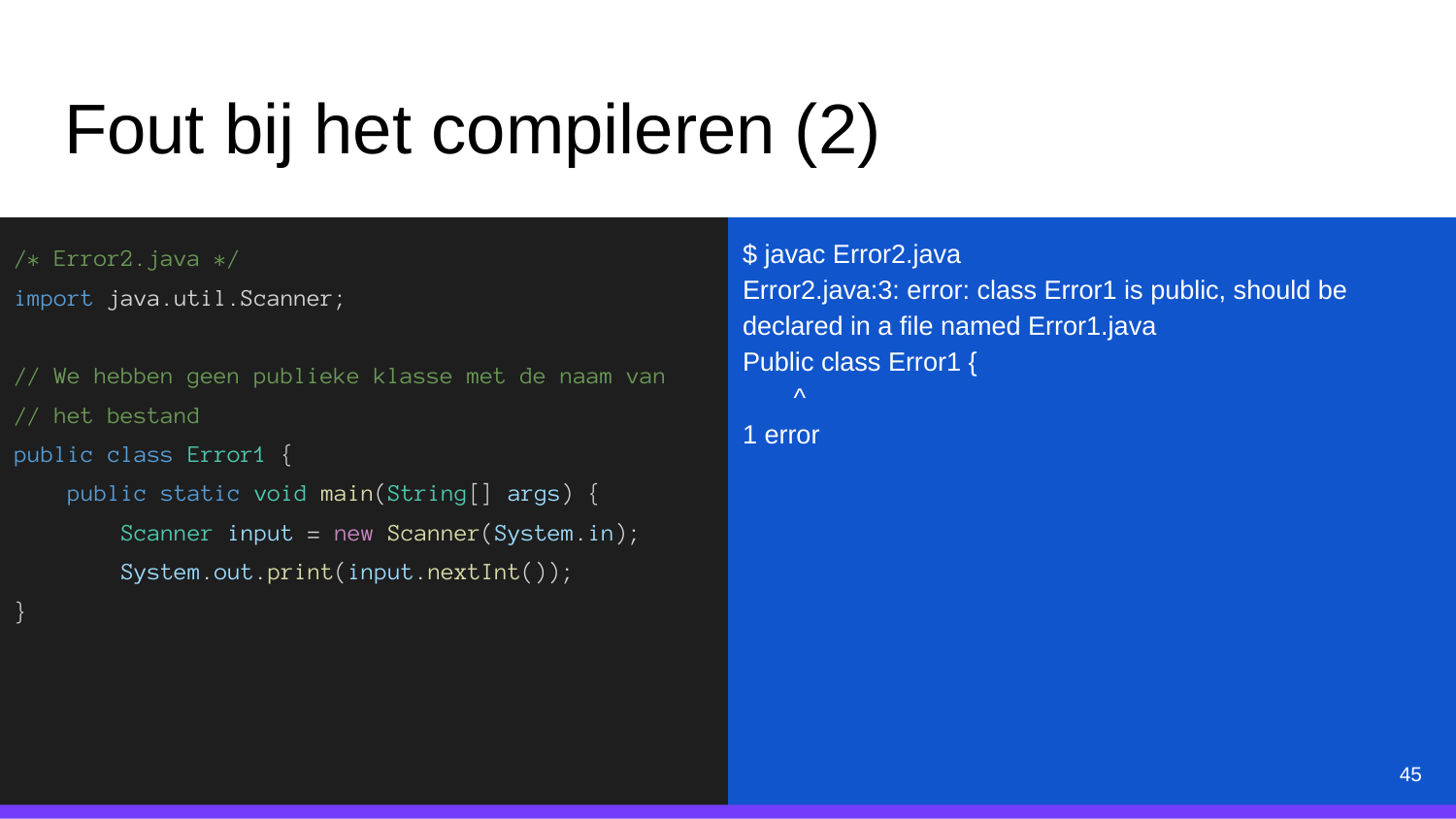

# Fout bij het compileren (2)
/* Error2.java */
import java.util.Scanner;

// We hebben geen publieke klasse met de naam van
// het bestand
public class Error1 {
    public static void main(String[] args) {
        Scanner input = new Scanner(System.in);
        System.out.print(input.nextInt());
}
$ javac Error2.java
Error2.java:3: error: class Error1 is public, should be declared in a file named Error1.java
Public class Error1 {
       ^
1 error
45